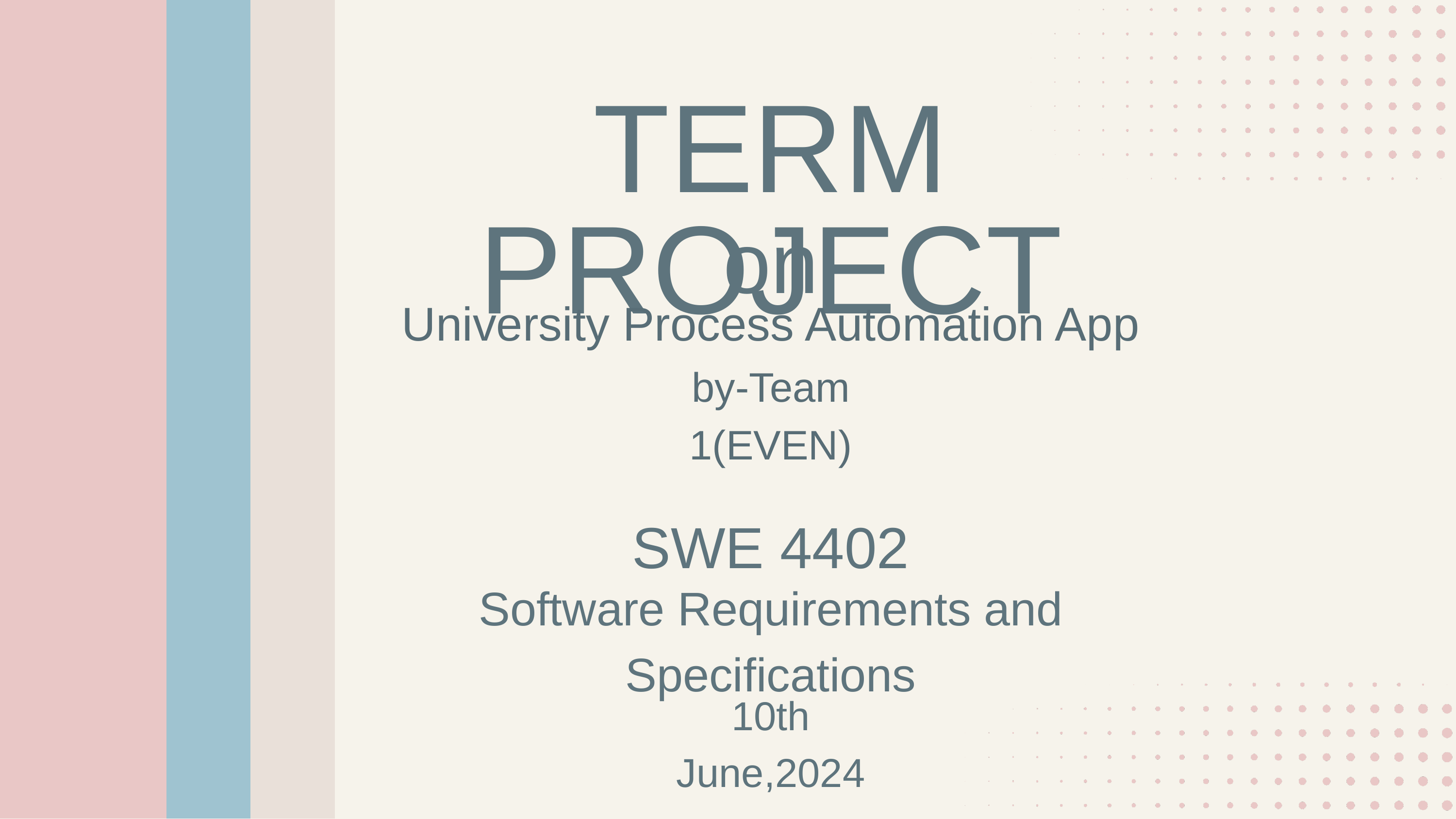

TERM PROJECT
on
University Process Automation App
by-Team 1(EVEN)
SWE 4402
Software Requirements and Specifications
10th June,2024